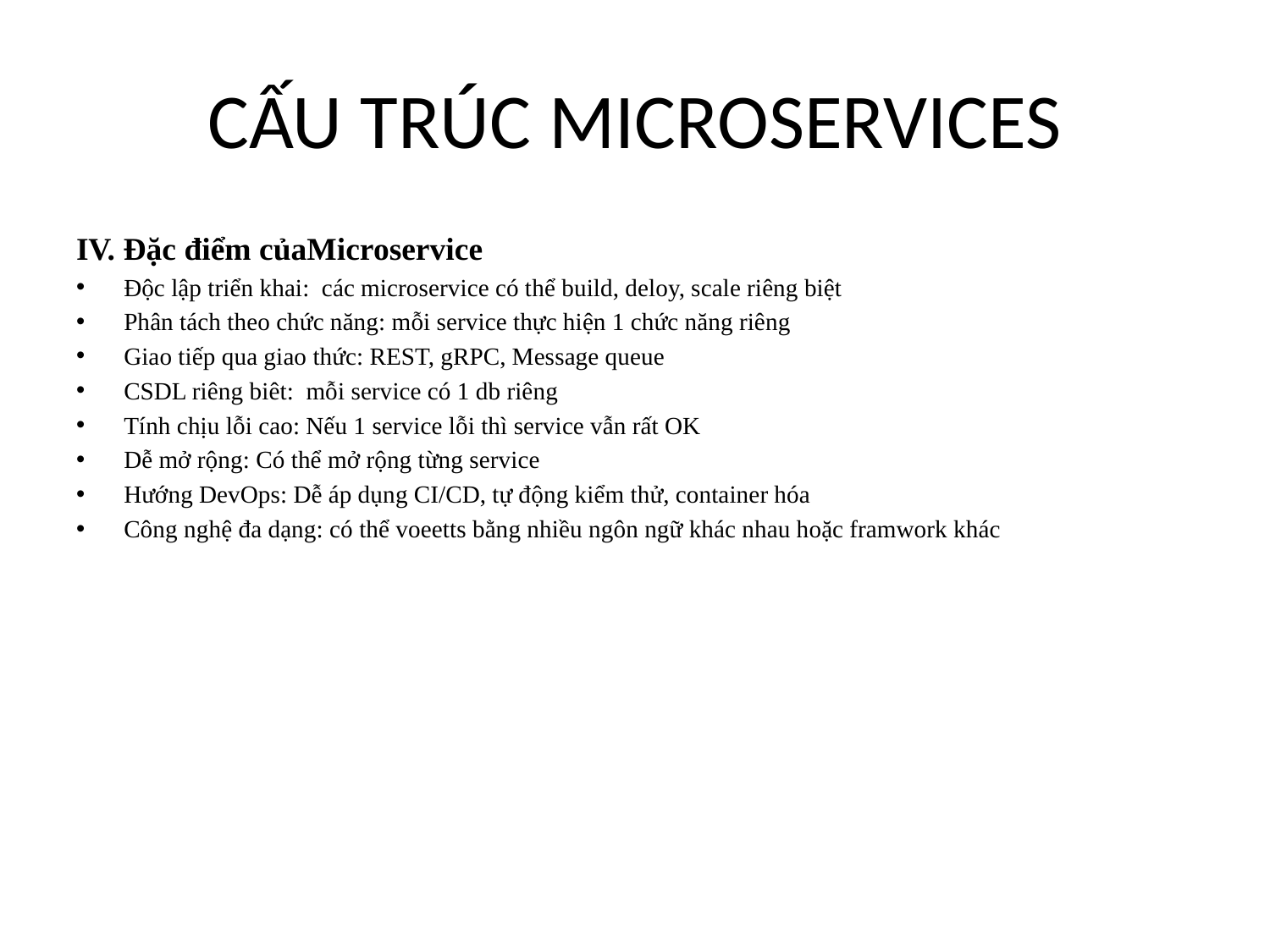

# CẤU TRÚC MICROSERVICES
IV. Đặc điểm củaMicroservice
Độc lập triển khai:  các microservice có thể build, deloy, scale riêng biệt
Phân tách theo chức năng: mỗi service thực hiện 1 chức năng riêng
Giao tiếp qua giao thức: REST, gRPC, Message queue
CSDL riêng biêt:  mỗi service có 1 db riêng
Tính chịu lỗi cao: Nếu 1 service lỗi thì service vẫn rất OK
Dễ mở rộng: Có thể mở rộng từng service
Hướng DevOps: Dễ áp dụng CI/CD, tự động kiểm thử, container hóa
Công nghệ đa dạng: có thể voeetts bằng nhiều ngôn ngữ khác nhau hoặc framwork khác